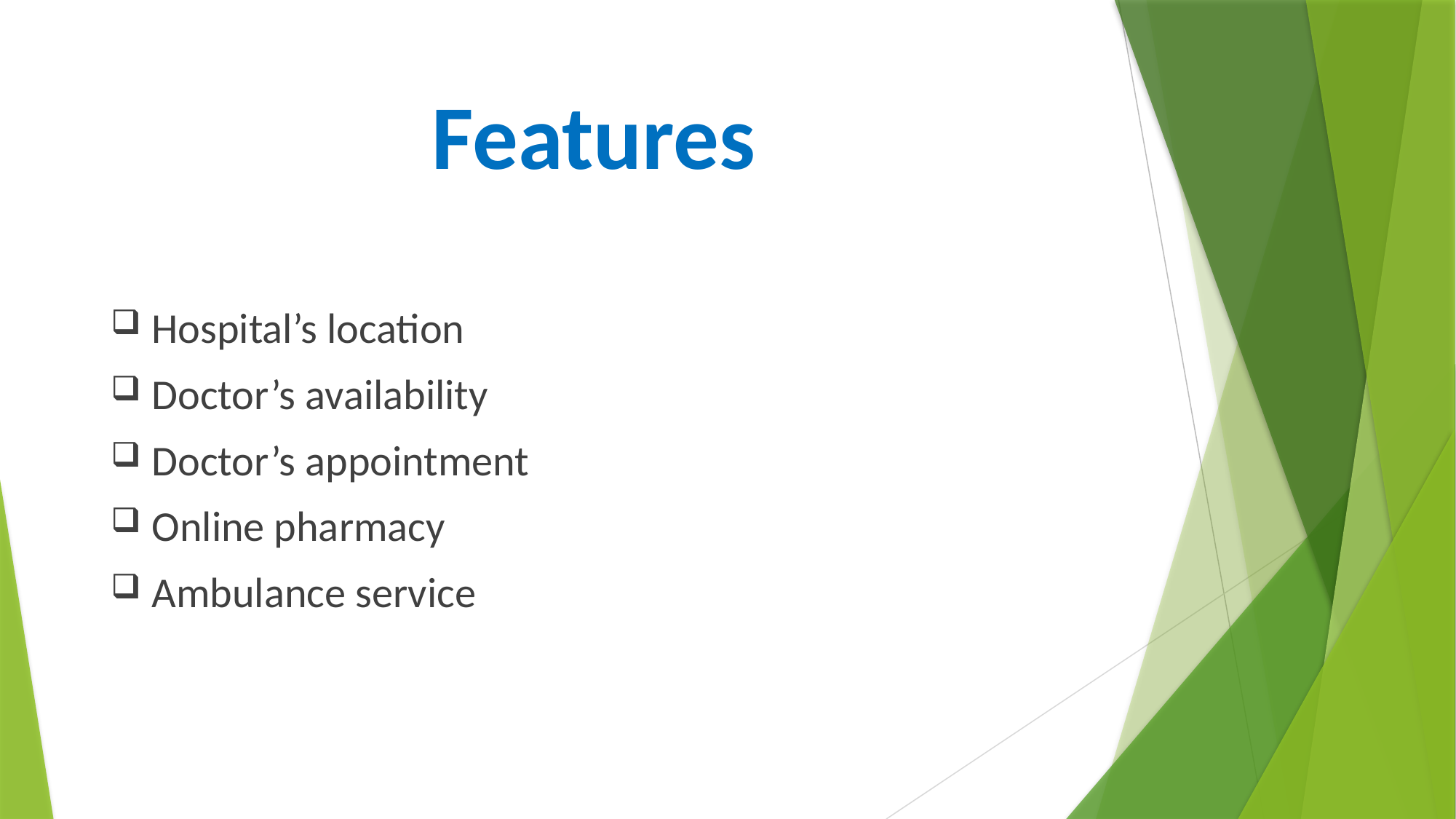

# Features
Hospital’s location
Doctor’s availability
Doctor’s appointment
Online pharmacy
Ambulance service